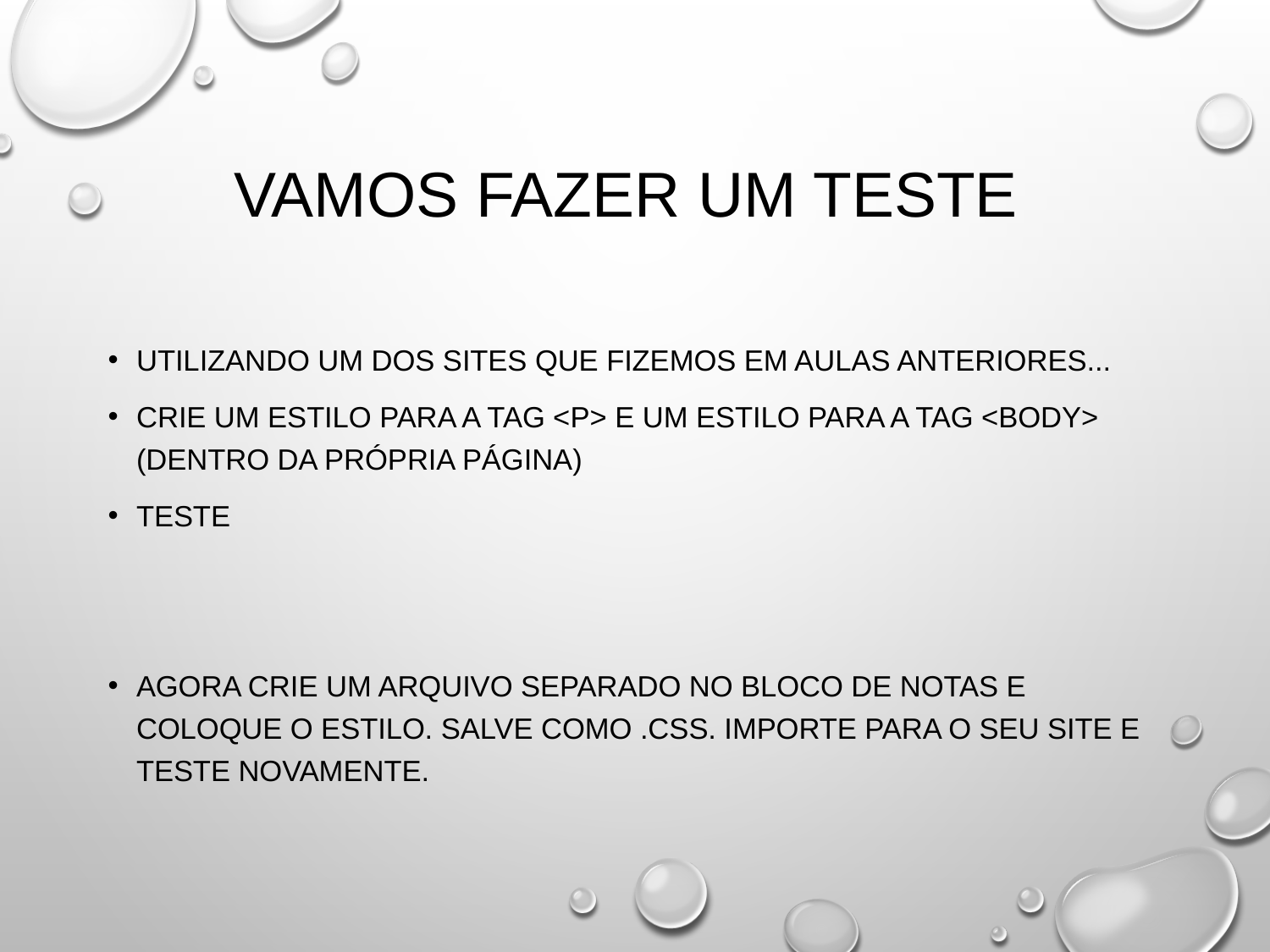

# Vamos fazer um teste
Utilizando um dos sites que fizemos em aulas anteriores...
Crie um estilo para a tag <P> e um estilo para a tag <Body> (dentro da própria página)
Teste

Agora crie um arquivo separado no bloco de notas e coloque o estilo. Salve como .css. Importe para o seu site e teste novamente.